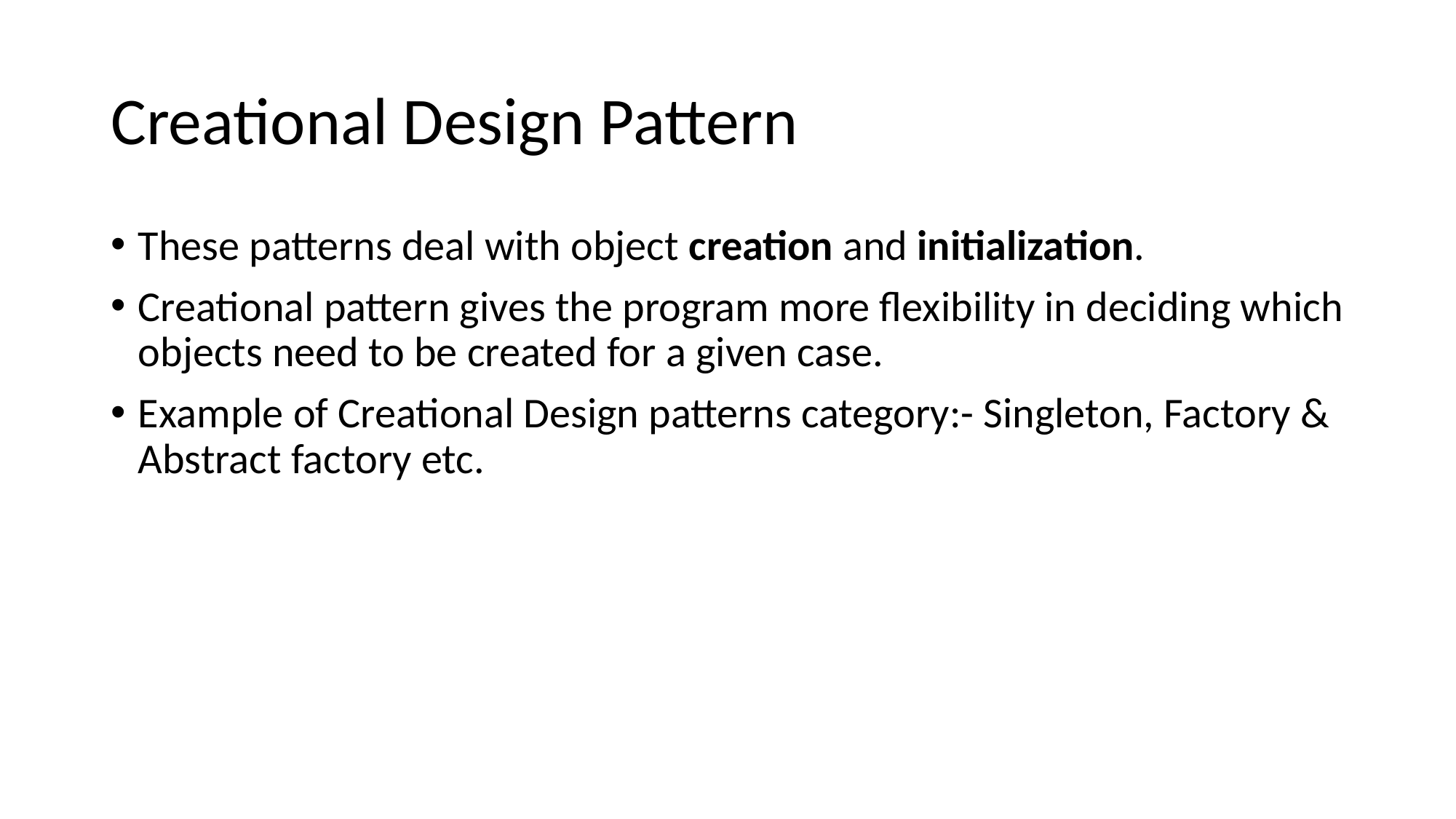

# Creational Design Pattern
These patterns deal with object creation and initialization.
Creational pattern gives the program more flexibility in deciding which objects need to be created for a given case.
Example of Creational Design patterns category:- Singleton, Factory & Abstract factory etc.